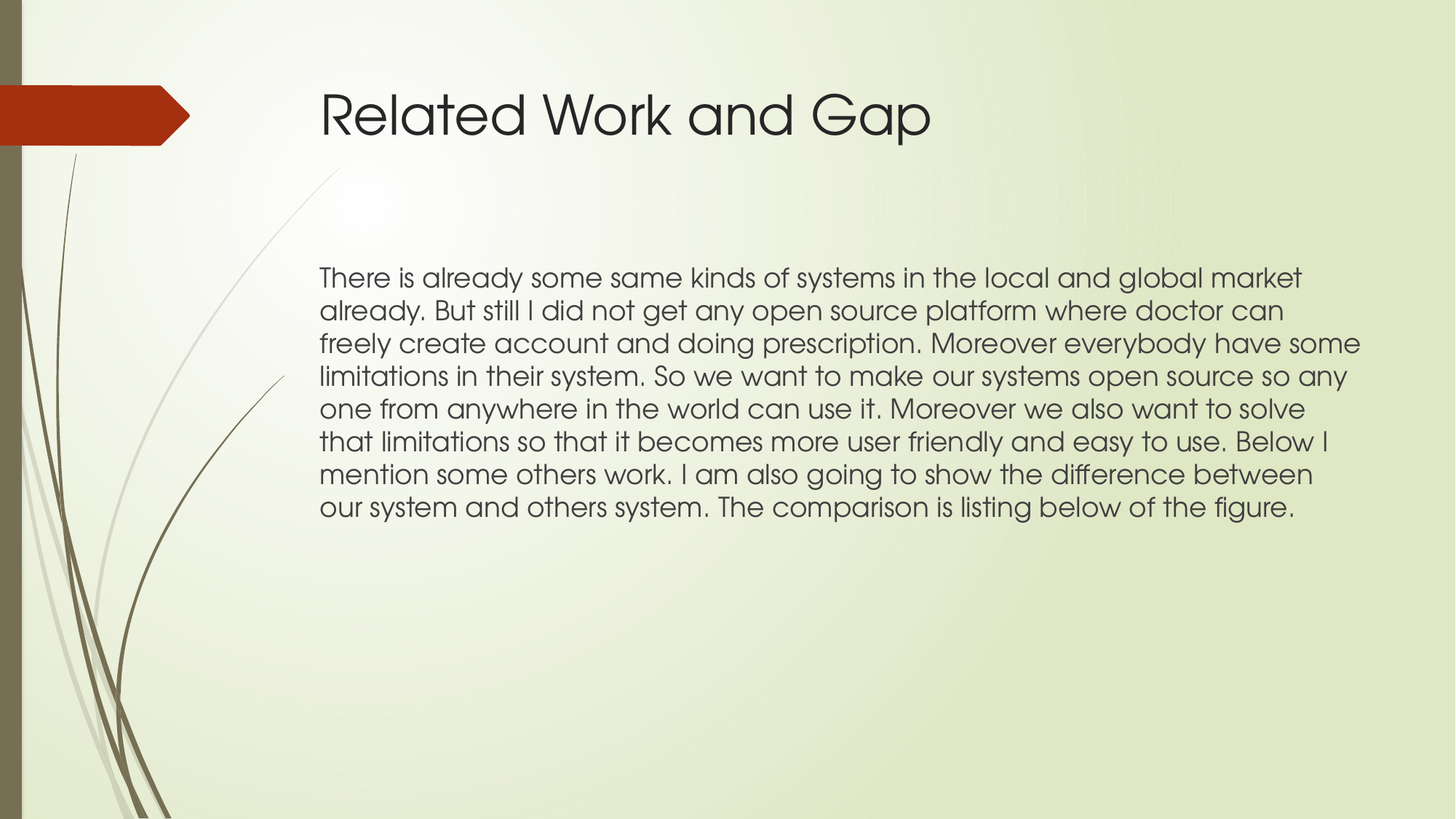

# Related Work and Gap
There is already some same kinds of systems in the local and global market already. But still I did not get any open source platform where doctor can freely create account and doing prescription. Moreover everybody have some limitations in their system. So we want to make our systems open source so any one from anywhere in the world can use it. Moreover we also want to solve that limitations so that it becomes more user friendly and easy to use. Below I mention some others work. I am also going to show the difference between our system and others system. The comparison is listing below of the figure.